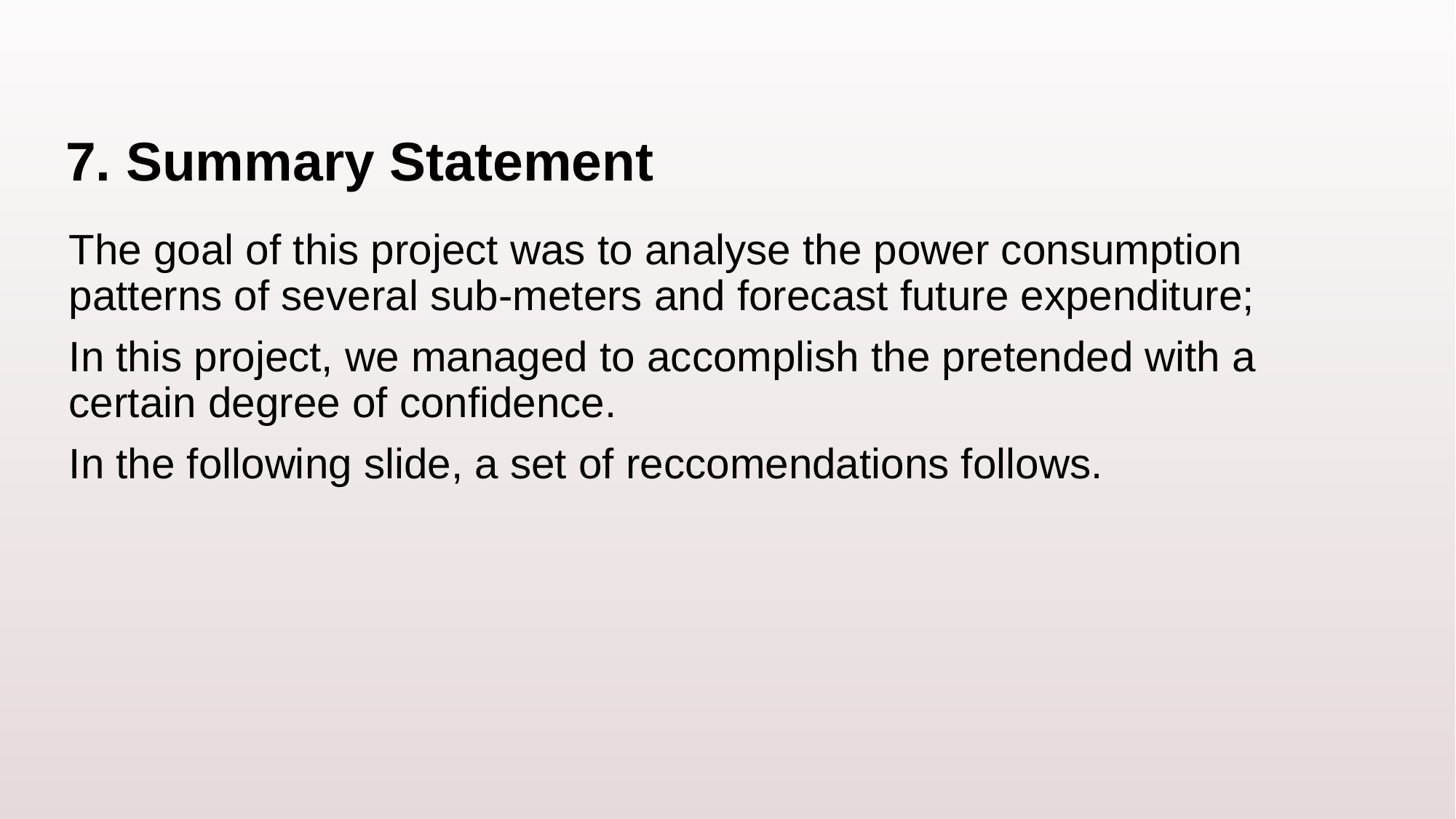

# 7. Summary Statement
The goal of this project was to analyse the power consumption patterns of several sub-meters and forecast future expenditure;
In this project, we managed to accomplish the pretended with a certain degree of confidence.
In the following slide, a set of reccomendations follows.